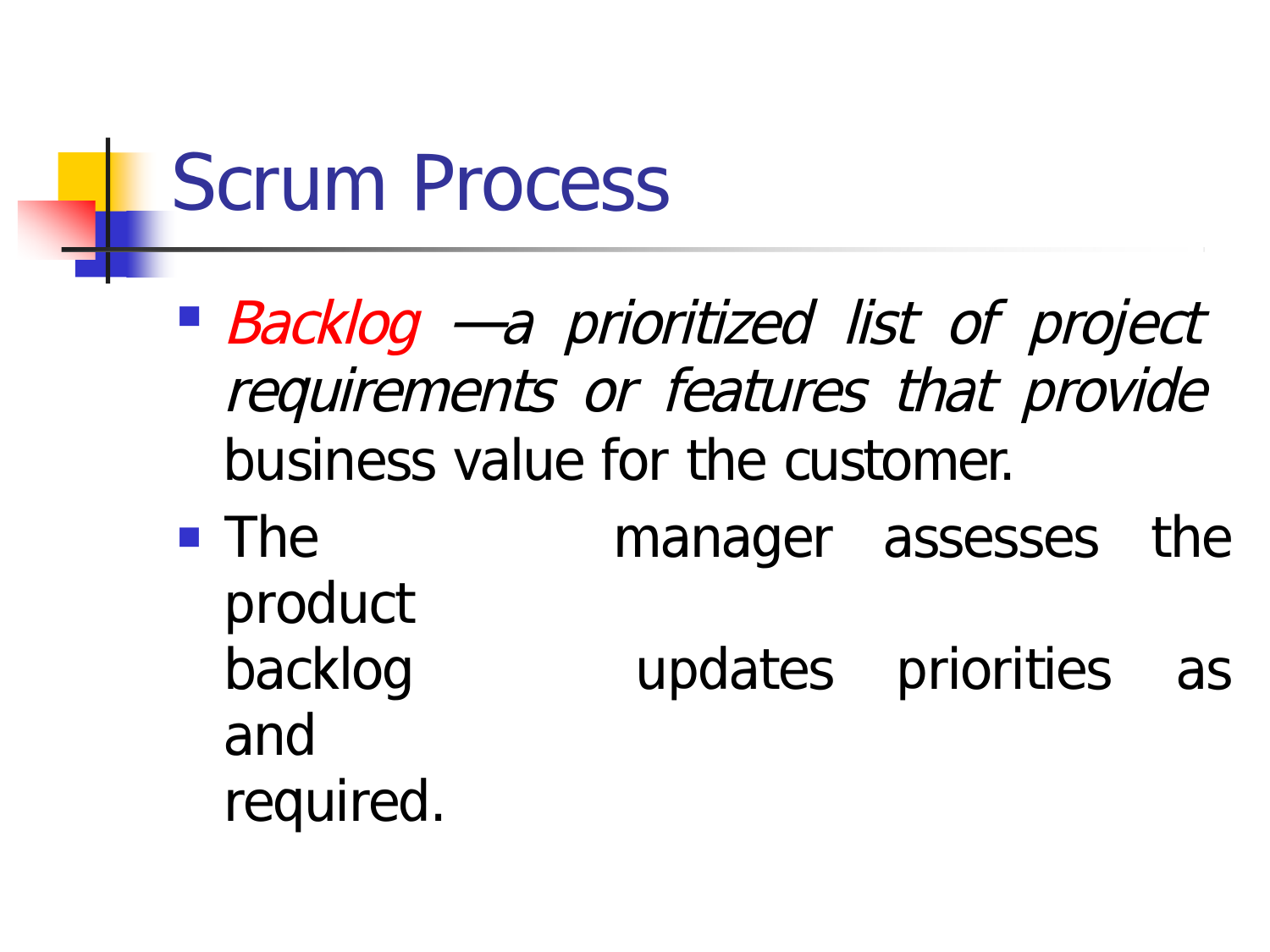

# Scrum Process
Backlog —a prioritized list of project  requirements or features that provide  business value for the customer.
| The product | manager | assesses | the |
| --- | --- | --- | --- |
| backlog and | updates | priorities | as |
| required. |  |  |  |